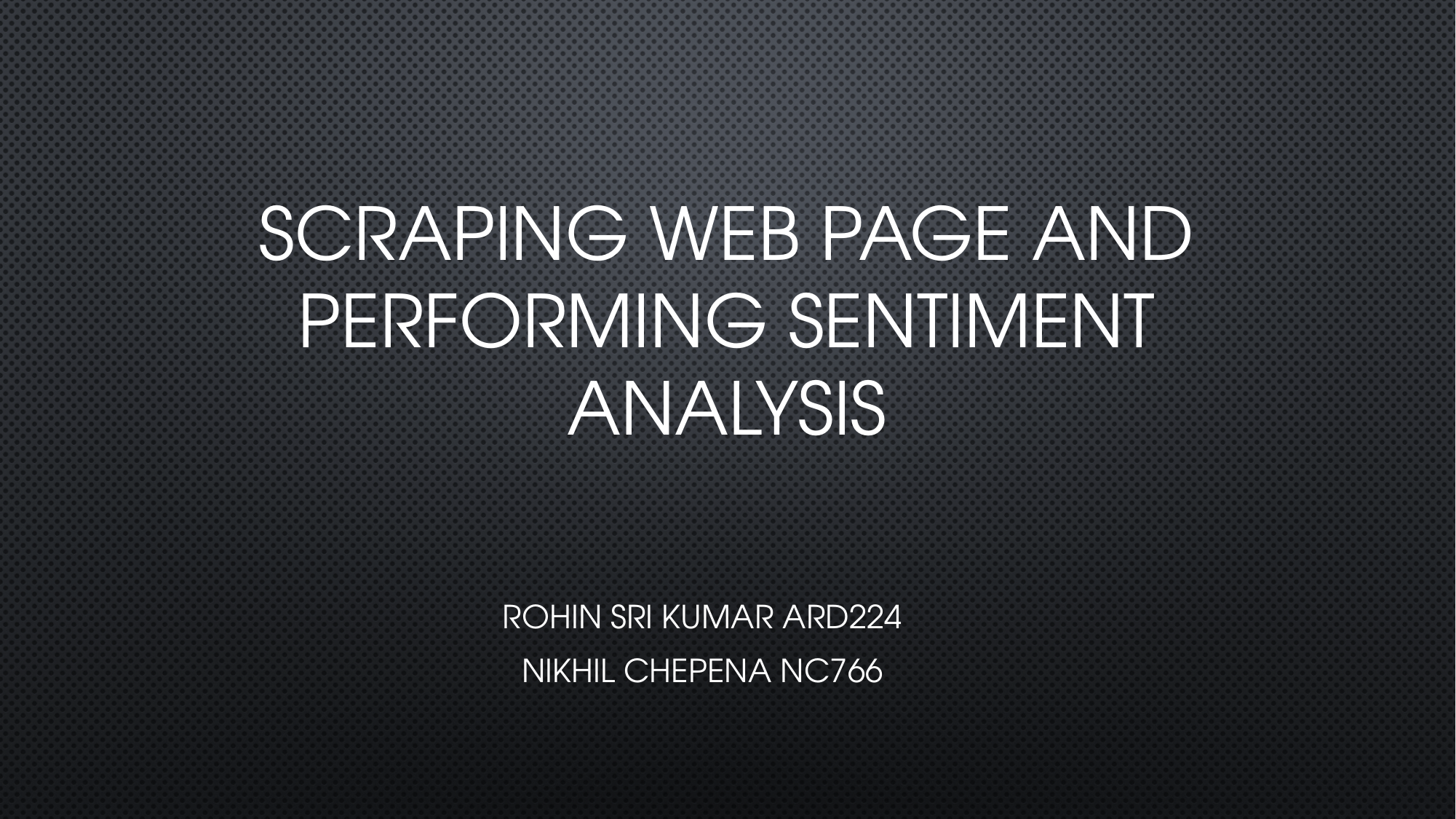

# SCRAPING WEB PAGE AND PERFORMING SENTIMENT ANALYSIS
Rohin Sri Kumar ard224
Nikhil Chepena nc766